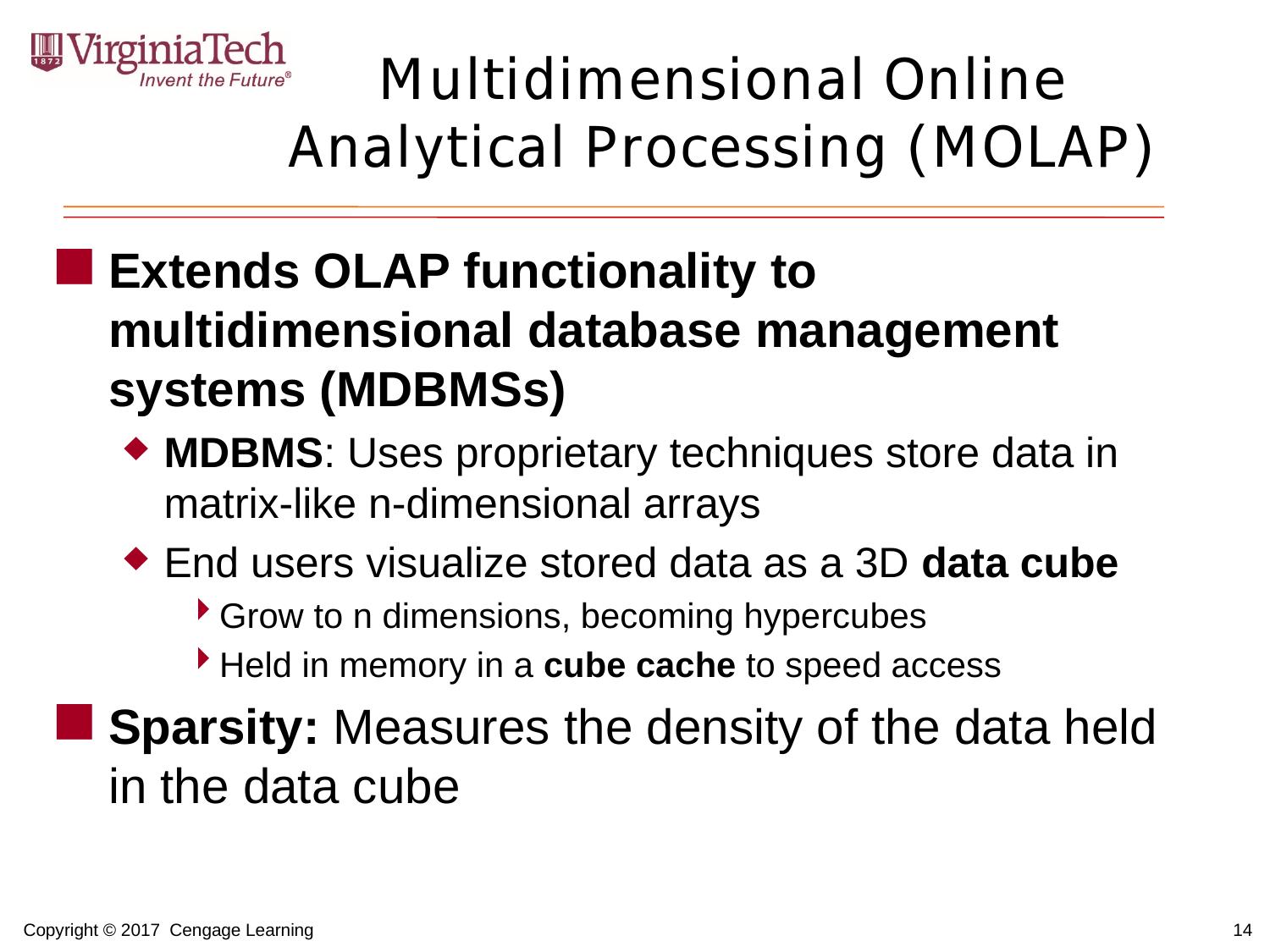

# Multidimensional Online Analytical Processing (MOLAP)
Extends OLAP functionality to multidimensional database management systems (MDBMSs)
MDBMS: Uses proprietary techniques store data in matrix-like n-dimensional arrays
End users visualize stored data as a 3D data cube
Grow to n dimensions, becoming hypercubes
Held in memory in a cube cache to speed access
Sparsity: Measures the density of the data held in the data cube
14
Copyright © 2017  Cengage Learning